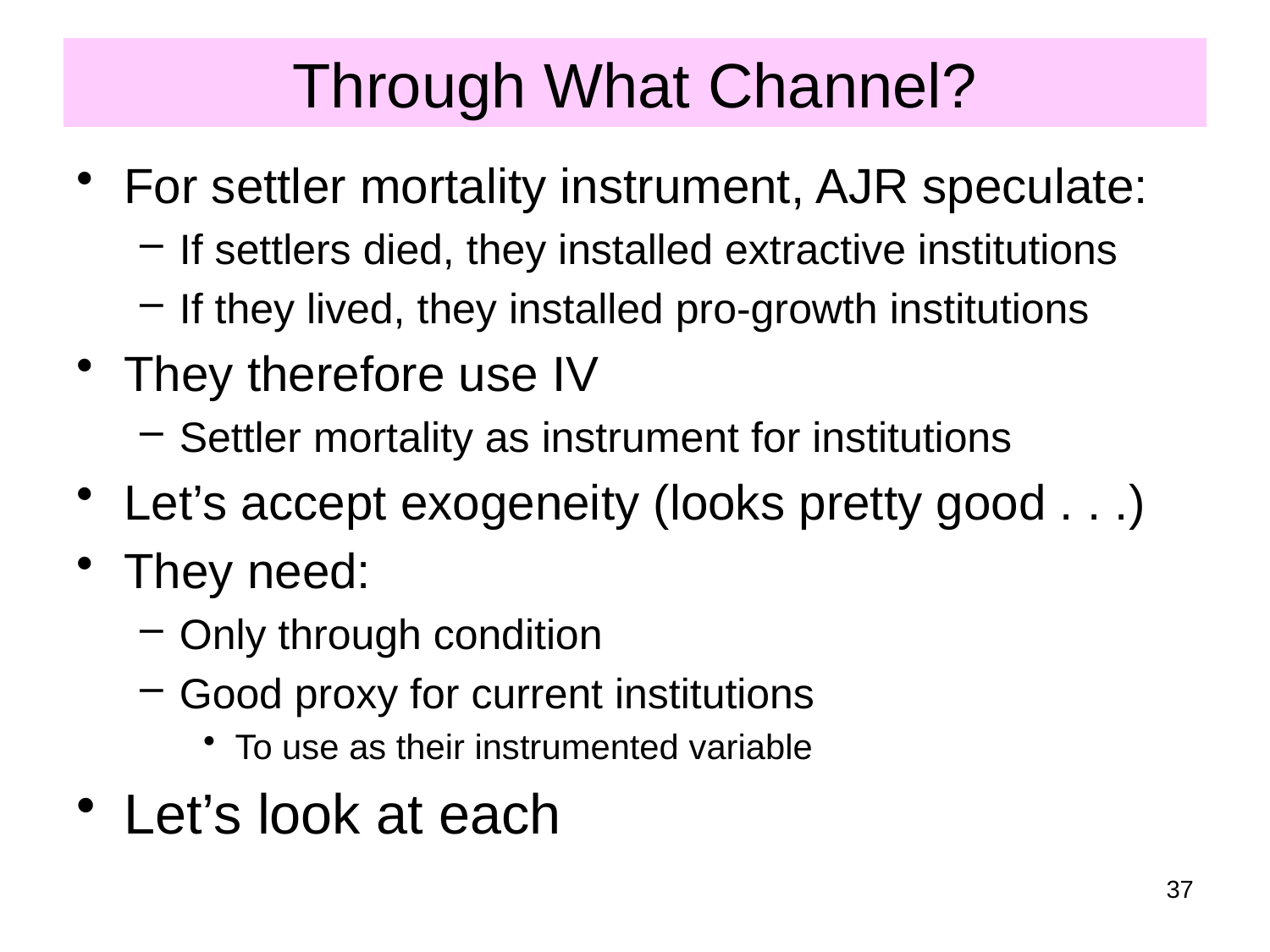

# Through What Channel?
For settler mortality instrument, AJR speculate:
If settlers died, they installed extractive institutions
If they lived, they installed pro-growth institutions
They therefore use IV
Settler mortality as instrument for institutions
Let’s accept exogeneity (looks pretty good . . .)
They need:
Only through condition
Good proxy for current institutions
To use as their instrumented variable
Let’s look at each
37